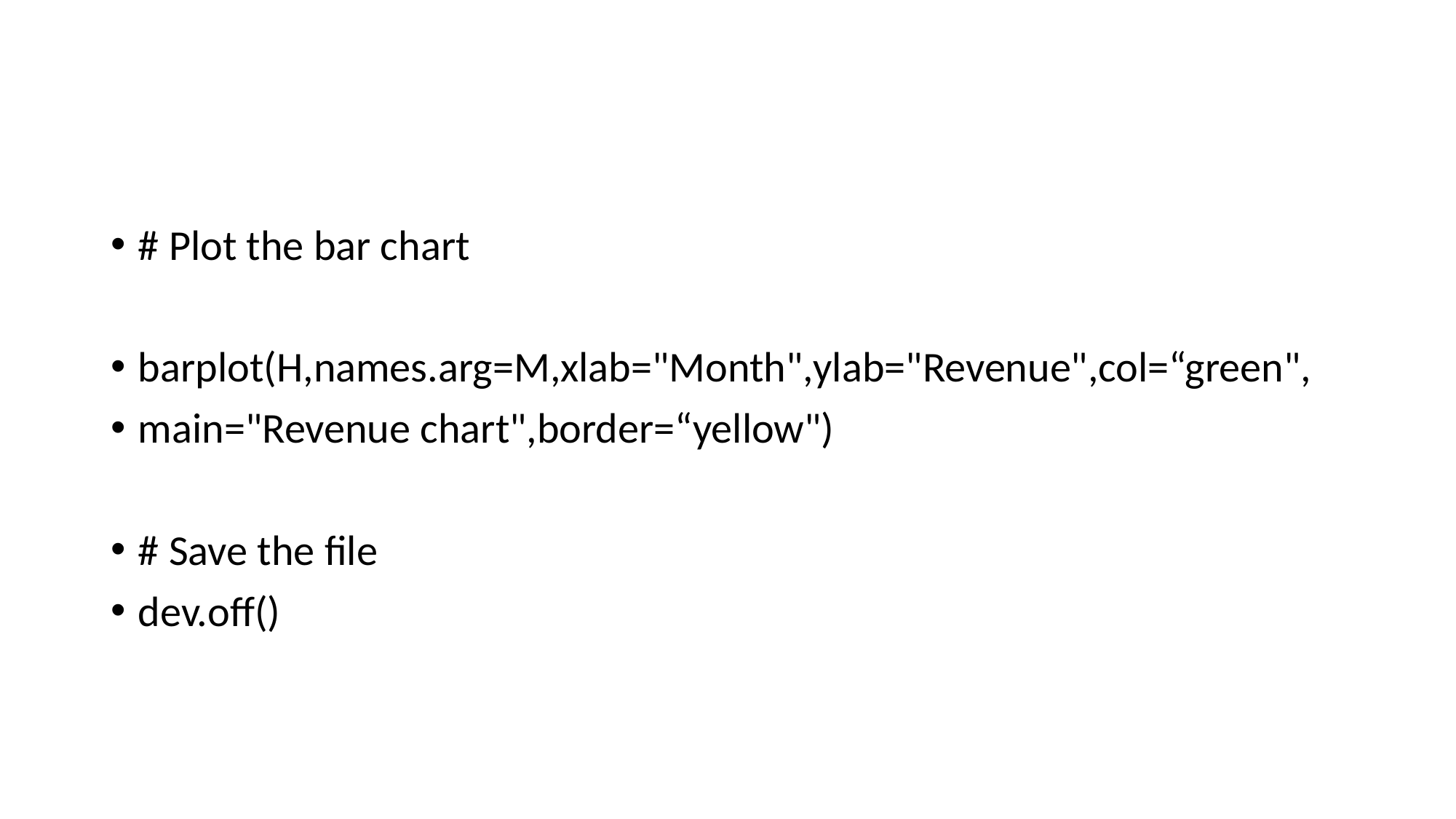

#
# Plot the bar chart

barplot(H,names.arg=M,xlab="Month",ylab="Revenue",col=“green",
main="Revenue chart",border=“yellow")

# Save the file
dev.off()